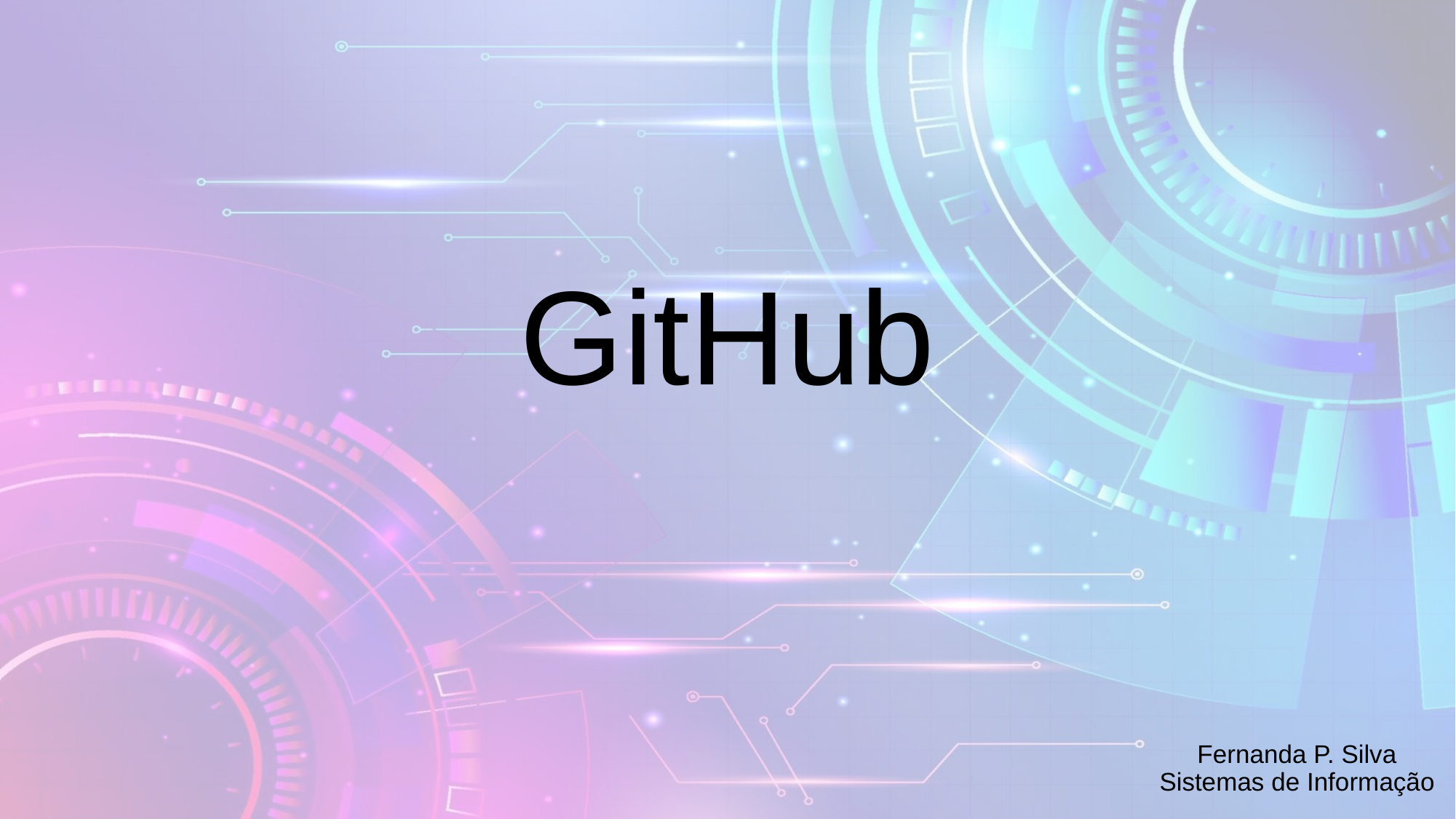

# GitHub
Fernanda P. Silva
Sistemas de Informação